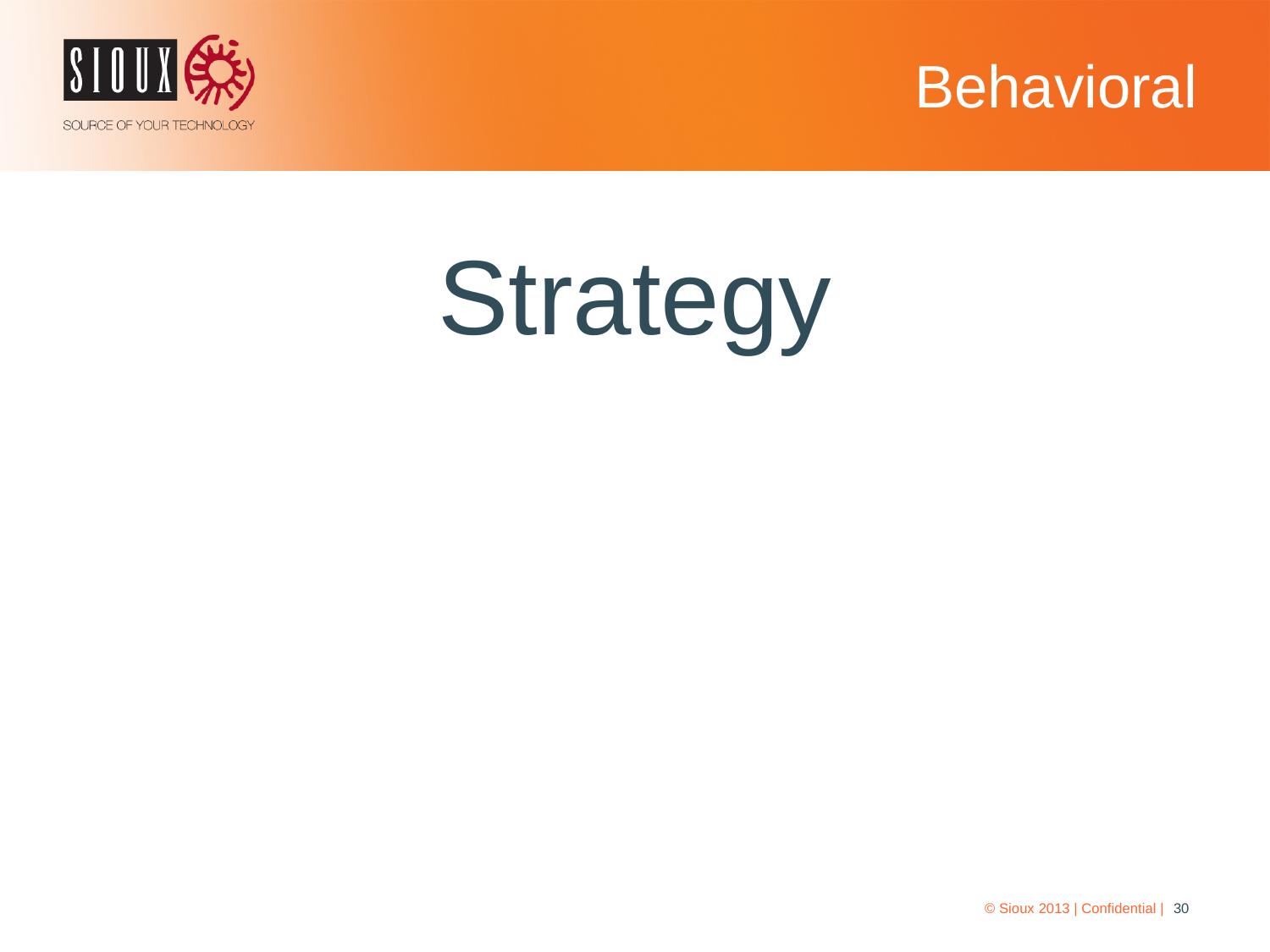

# Behavioral
Strategy

© Sioux 2013 | Confidential |
30